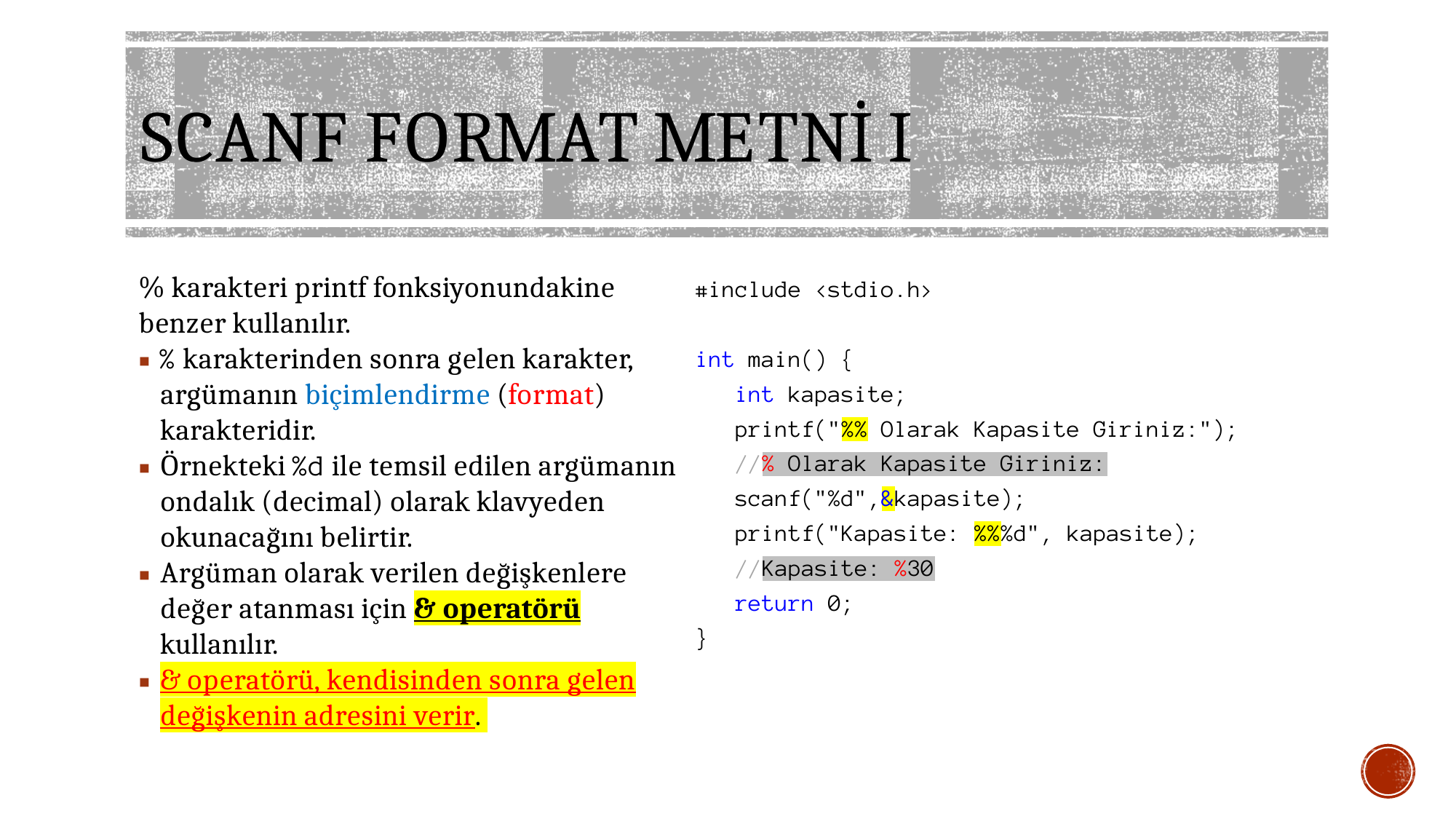

# SCANF FORMAT METNİ I
% karakteri printf fonksiyonundakine benzer kullanılır.
% karakterinden sonra gelen karakter, argümanın biçimlendirme (format) karakteridir.
Örnekteki %d ile temsil edilen argümanın ondalık (decimal) olarak klavyeden okunacağını belirtir.
Argüman olarak verilen değişkenlere değer atanması için & operatörü kullanılır.
& operatörü, kendisinden sonra gelen değişkenin adresini verir.

#include <stdio.h>

int main() {
   int kapasite;
   printf("%% Olarak Kapasite Giriniz:");
   //% Olarak Kapasite Giriniz:
   scanf("%d",&kapasite);
   printf("Kapasite: %%%d", kapasite);
   //Kapasite: %30
   return 0;
}